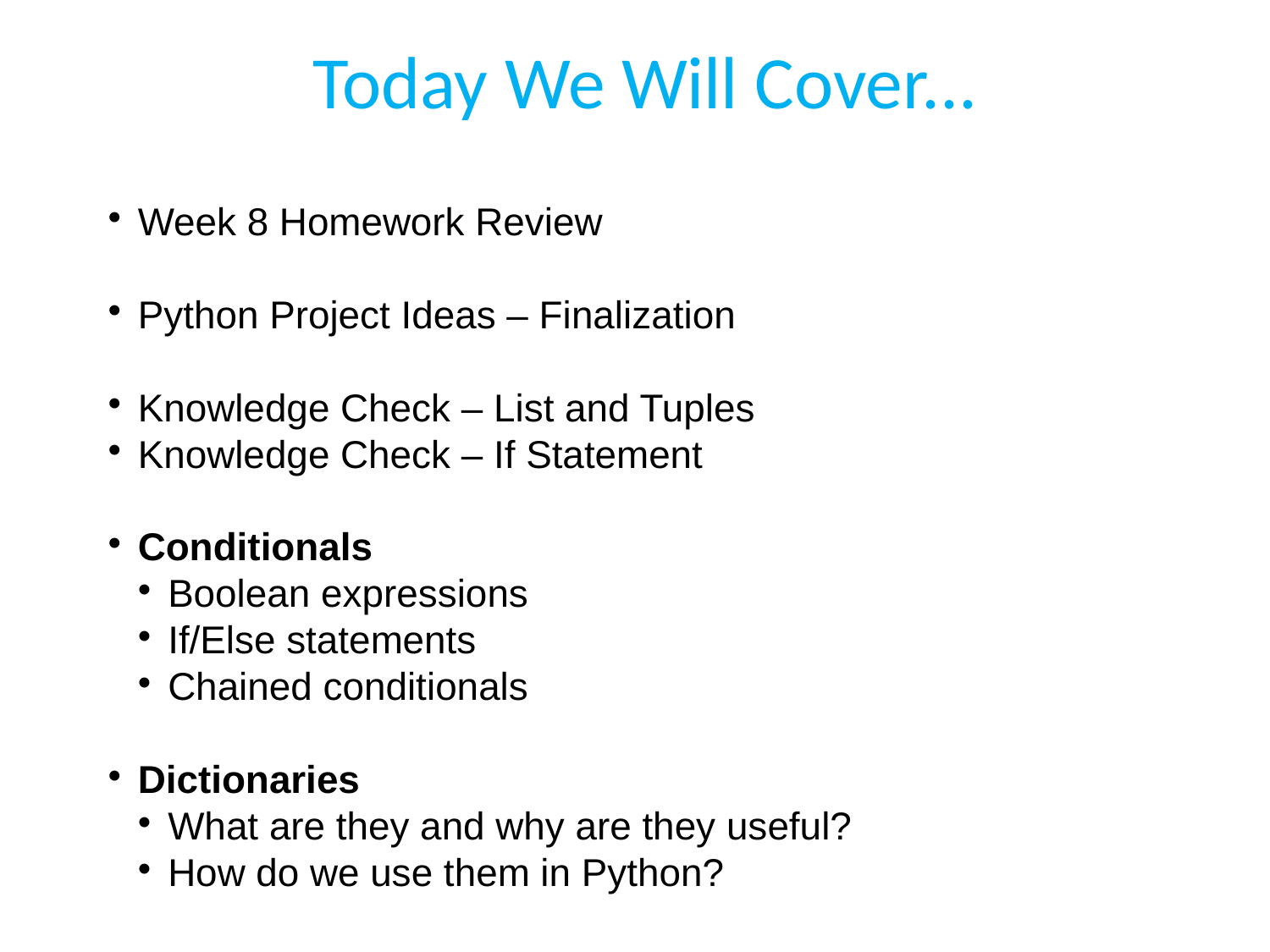

# Today We Will Cover...
Week 8 Homework Review

Python Project Ideas – Finalization

Knowledge Check – List and Tuples
Knowledge Check – If Statement

Conditionals
Boolean expressions
If/Else statements
Chained conditionals

Dictionaries
What are they and why are they useful?
How do we use them in Python?